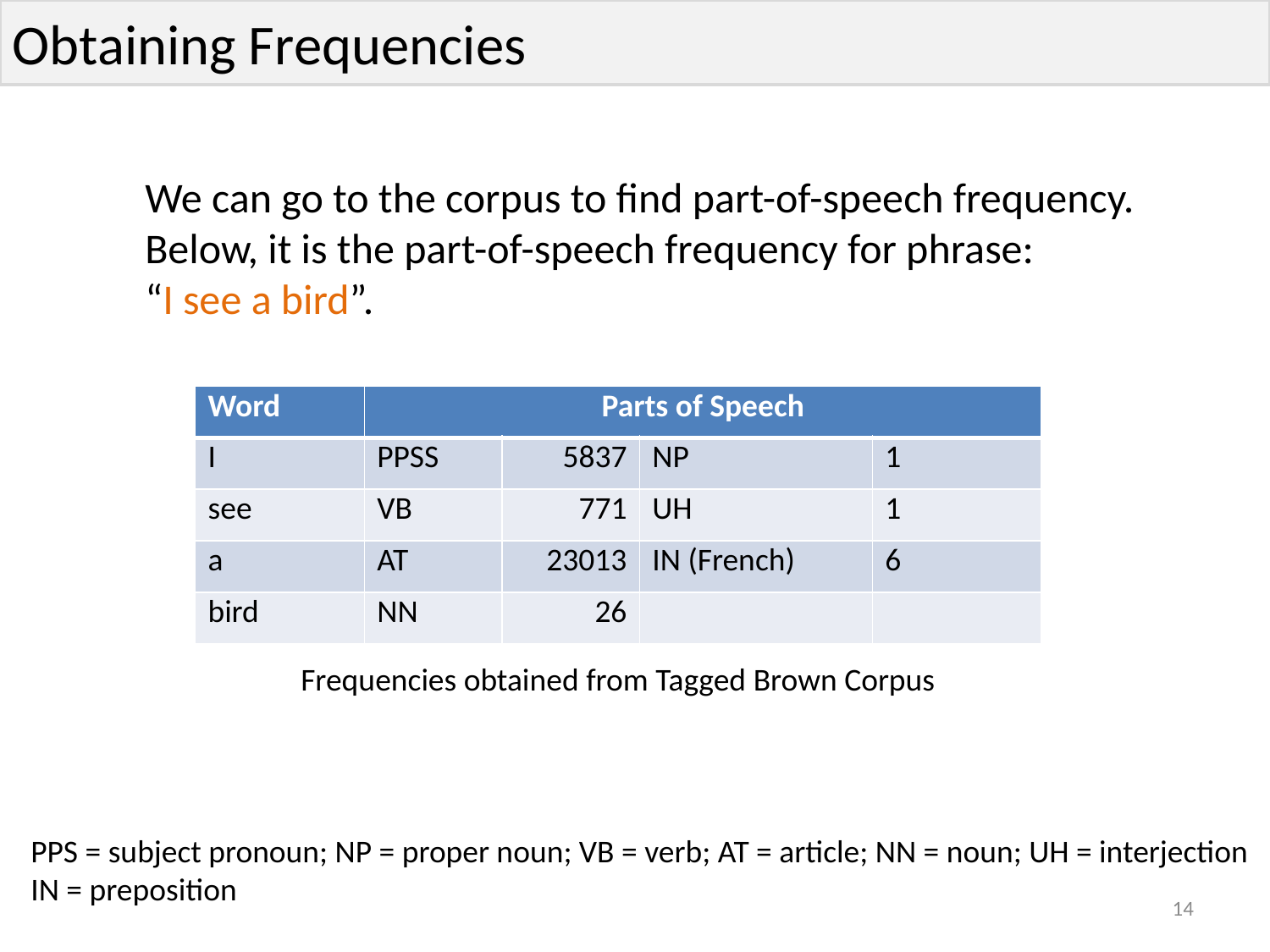

Obtaining Frequencies
We can go to the corpus to find part-of-speech frequency.
Below, it is the part-of-speech frequency for phrase:
“I see a bird”.
| Word | Parts of Speech |  |  |  |
| --- | --- | --- | --- | --- |
| I | PPSS | 5837 | NP | 1 |
| see | VB | 771 | UH | 1 |
| a | AT | 23013 | IN (French) | 6 |
| bird | NN | 26 |  |  |
Frequencies obtained from Tagged Brown Corpus
PPS = subject pronoun; NP = proper noun; VB = verb; AT = article; NN = noun; UH = interjection
IN = preposition
14